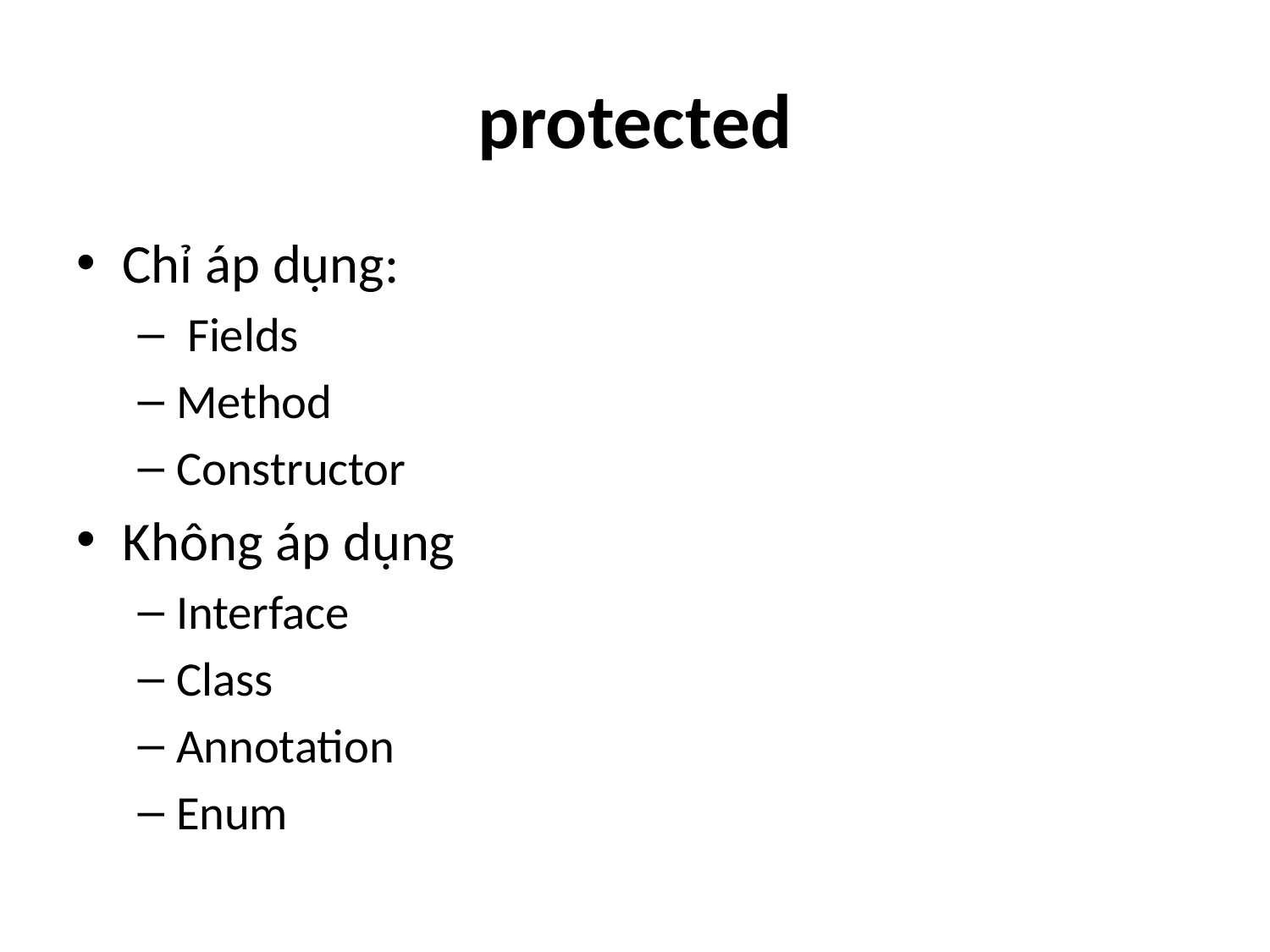

# protected
Chỉ áp dụng:
 Fields
Method
Constructor
Không áp dụng
Interface
Class
Annotation
Enum